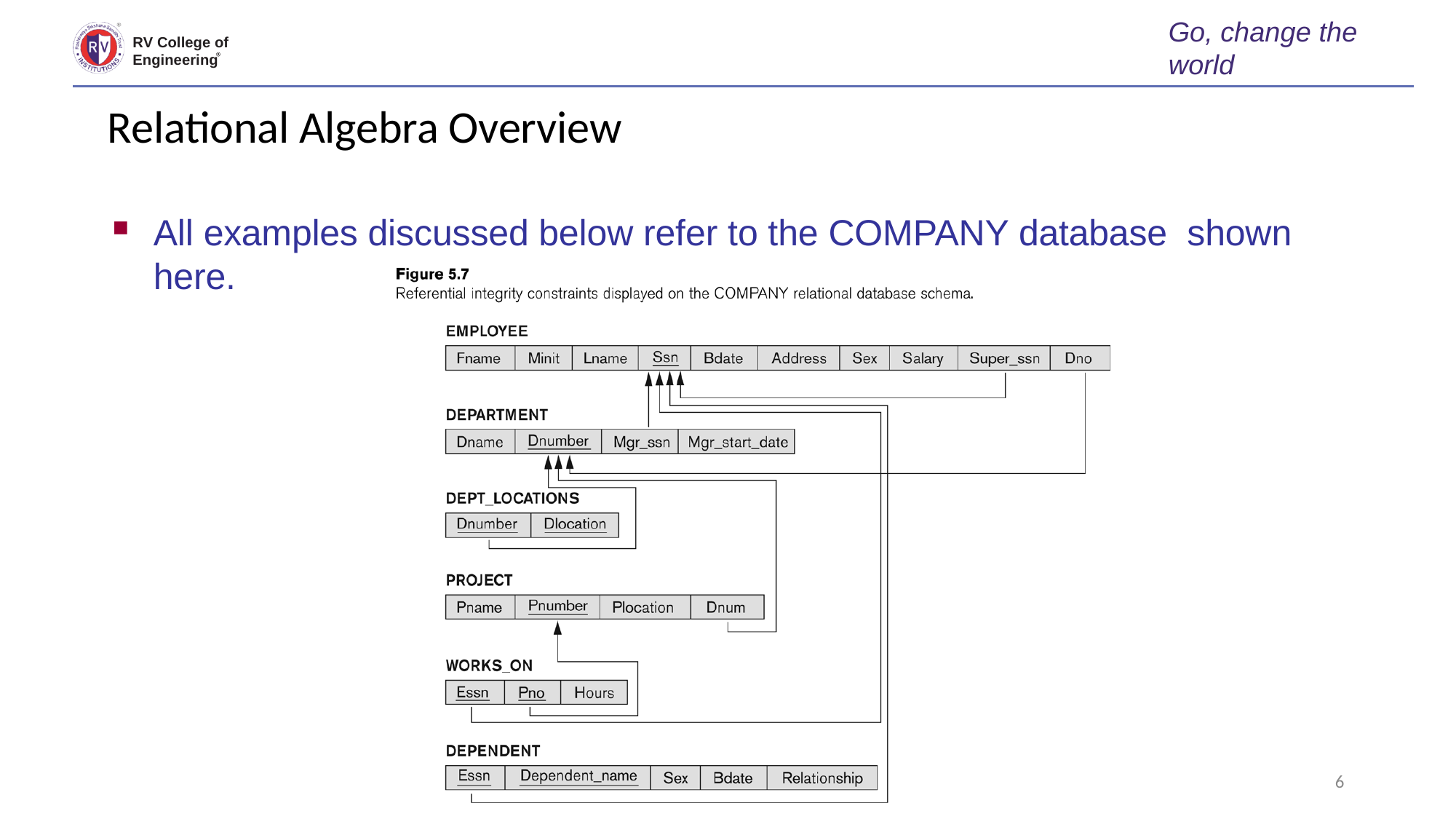

Go, change the world

RV College of
Engineering

# Relational Algebra Overview

All examples discussed below refer to the COMPANY database  shown here.

Manages :  1:1 relationship type between EMPLOYEE and 	   DEPARTMENT. Employee participation is partial. Department participation is not clear from requirements

 are the relationship types observed

6